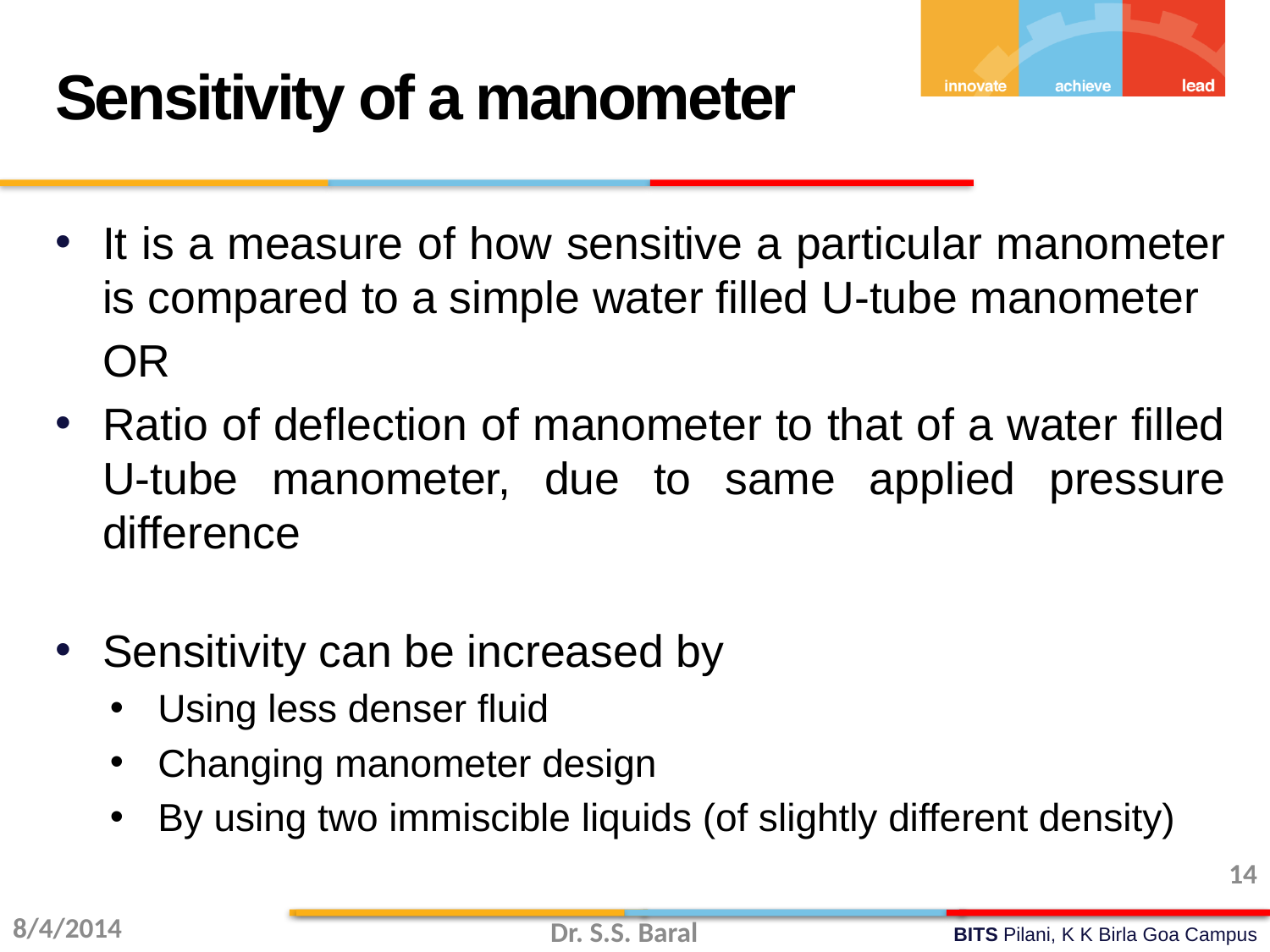

Sensitivity of a manometer
It is a measure of how sensitive a particular manometer is compared to a simple water filled U-tube manometer
					OR
Ratio of deflection of manometer to that of a water filled U-tube manometer, due to same applied pressure difference

Sensitivity can be increased by
Using less denser fluid
Changing manometer design
By using two immiscible liquids (of slightly different density)
14
8/4/2014
Dr. S.S. Baral